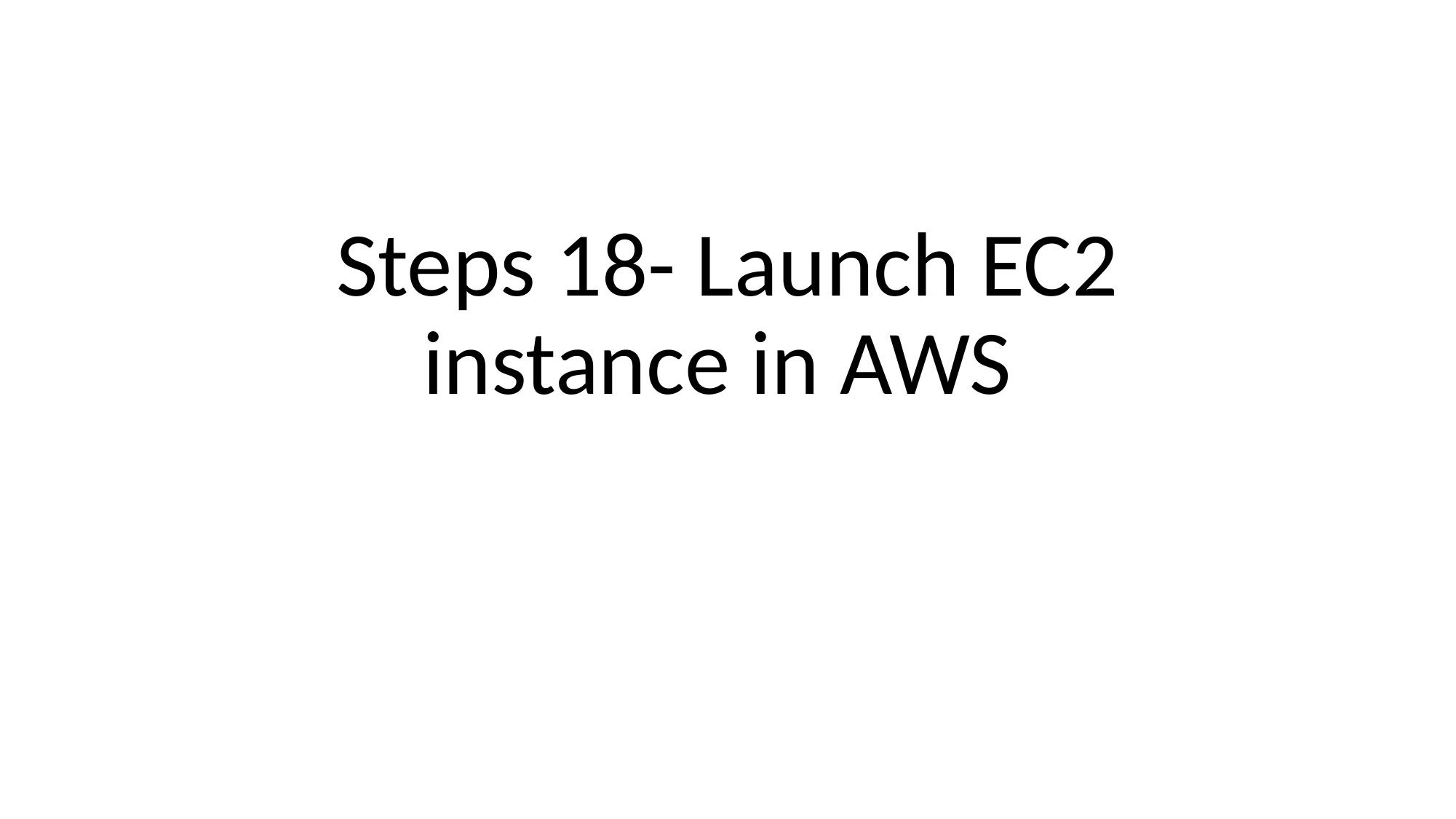

# Steps 18- Launch EC2 instance in AWS